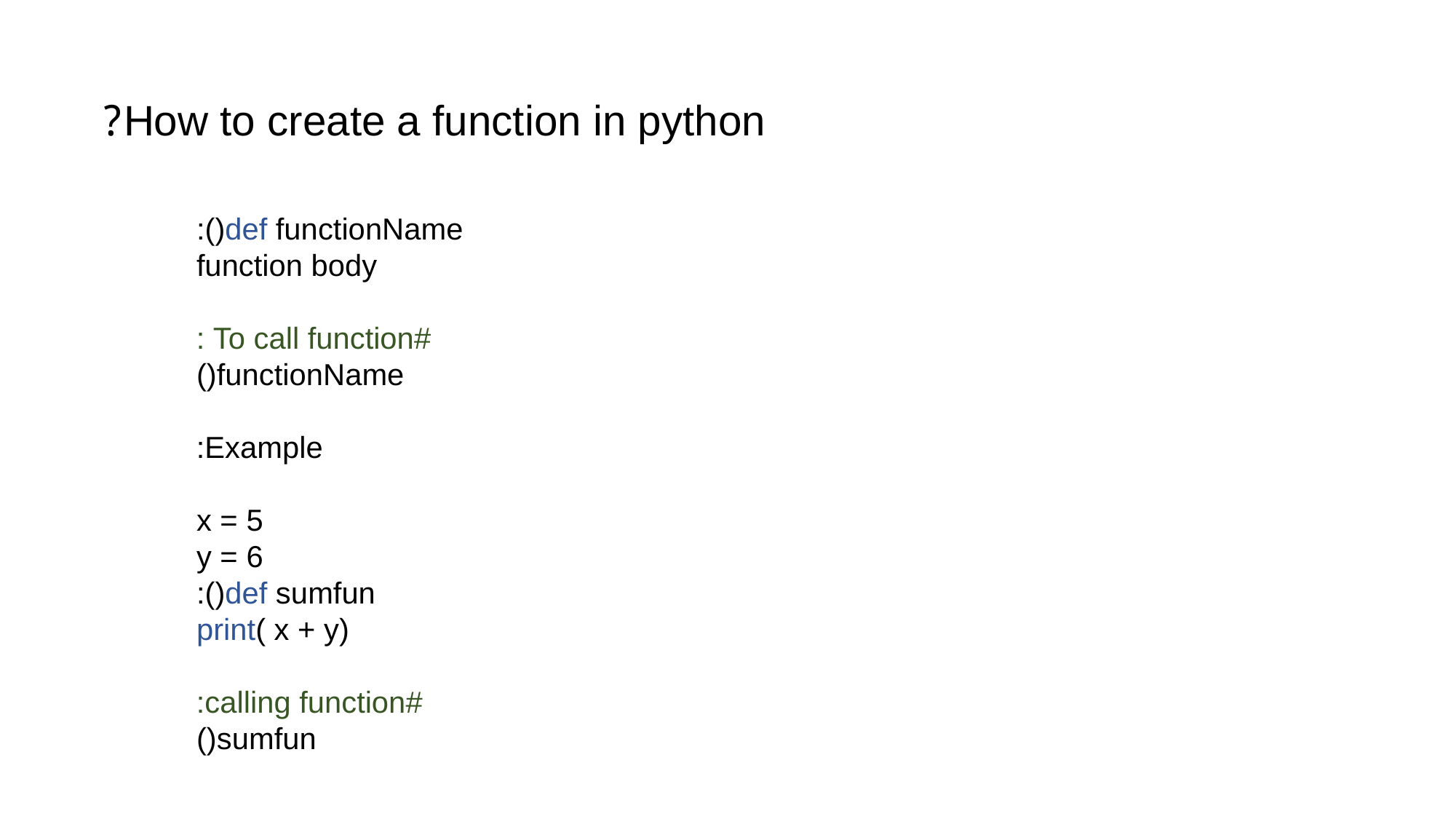

How to create a function in python?
def functionName():
   function body

#To call function :
functionName()

Example:

x = 5
y = 6
def sumfun():
  print( x + y)

#calling function:
sumfun()